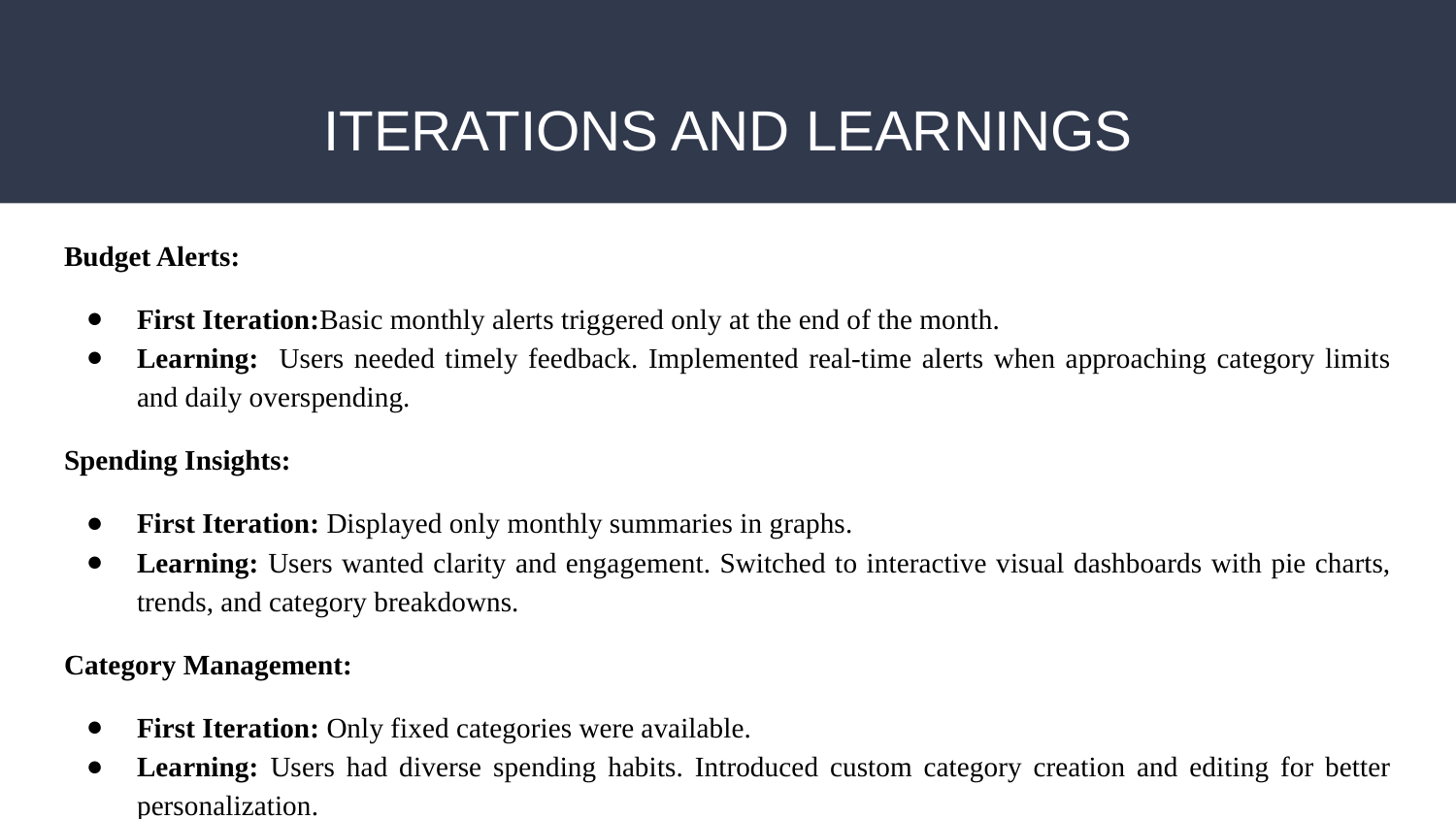

# ITERATIONS AND LEARNINGS
Budget Alerts:
First Iteration:Basic monthly alerts triggered only at the end of the month.
Learning:  Users needed timely feedback. Implemented real-time alerts when approaching category limits and daily overspending.
Spending Insights:
First Iteration: Displayed only monthly summaries in graphs.
Learning: Users wanted clarity and engagement. Switched to interactive visual dashboards with pie charts, trends, and category breakdowns.
Category Management:
First Iteration: Only fixed categories were available.
Learning: Users had diverse spending habits. Introduced custom category creation and editing for better personalization.